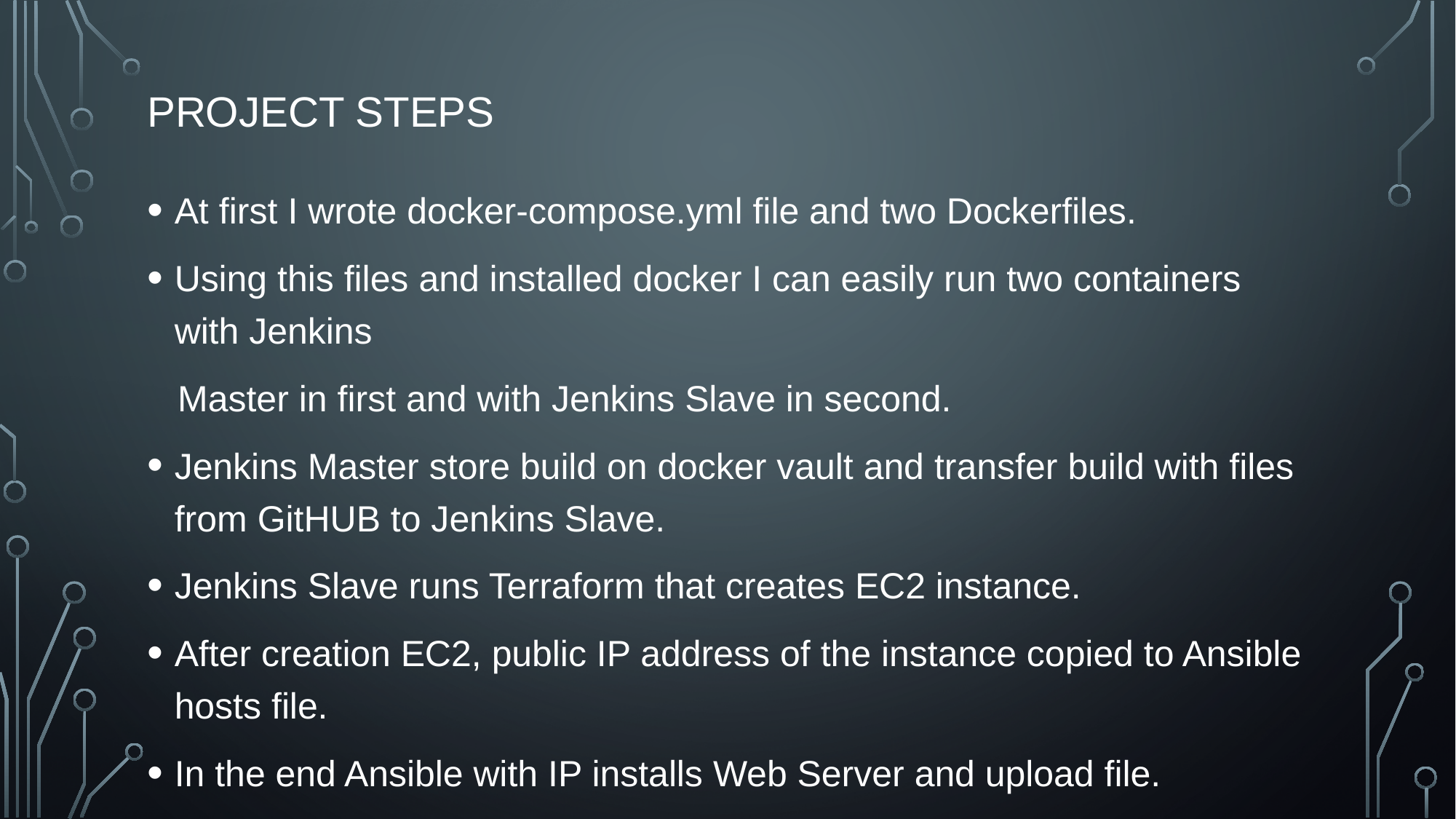

# Project steps
At first I wrote docker-compose.yml file and two Dockerfiles.
Using this files and installed docker I can easily run two containers with Jenkins
   Master in first and with Jenkins Slave in second.
Jenkins Master store build on docker vault and transfer build with files from GitHUB to Jenkins Slave.
Jenkins Slave runs Terraform that creates EC2 instance.
After creation EC2, public IP address of the instance copied to Ansible hosts file.
In the end Ansible with IP installs Web Server and upload file.